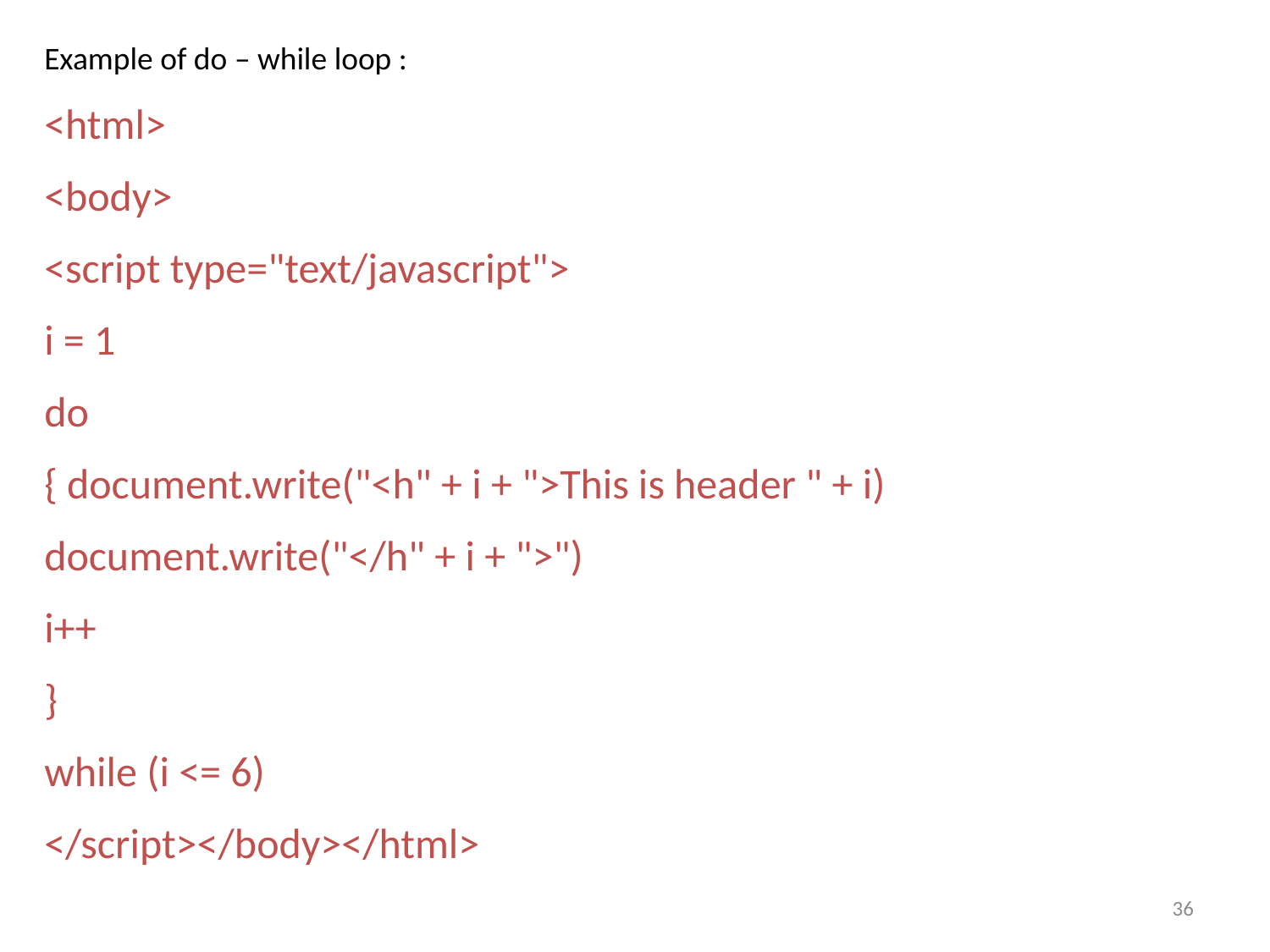

Example of do – while loop :
<html>
<body>
<script type="text/javascript">
i = 1
do
{ document.write("<h" + i + ">This is header " + i)
document.write("</h" + i + ">")
i++
}
while (i <= 6)
</script></body></html>
36